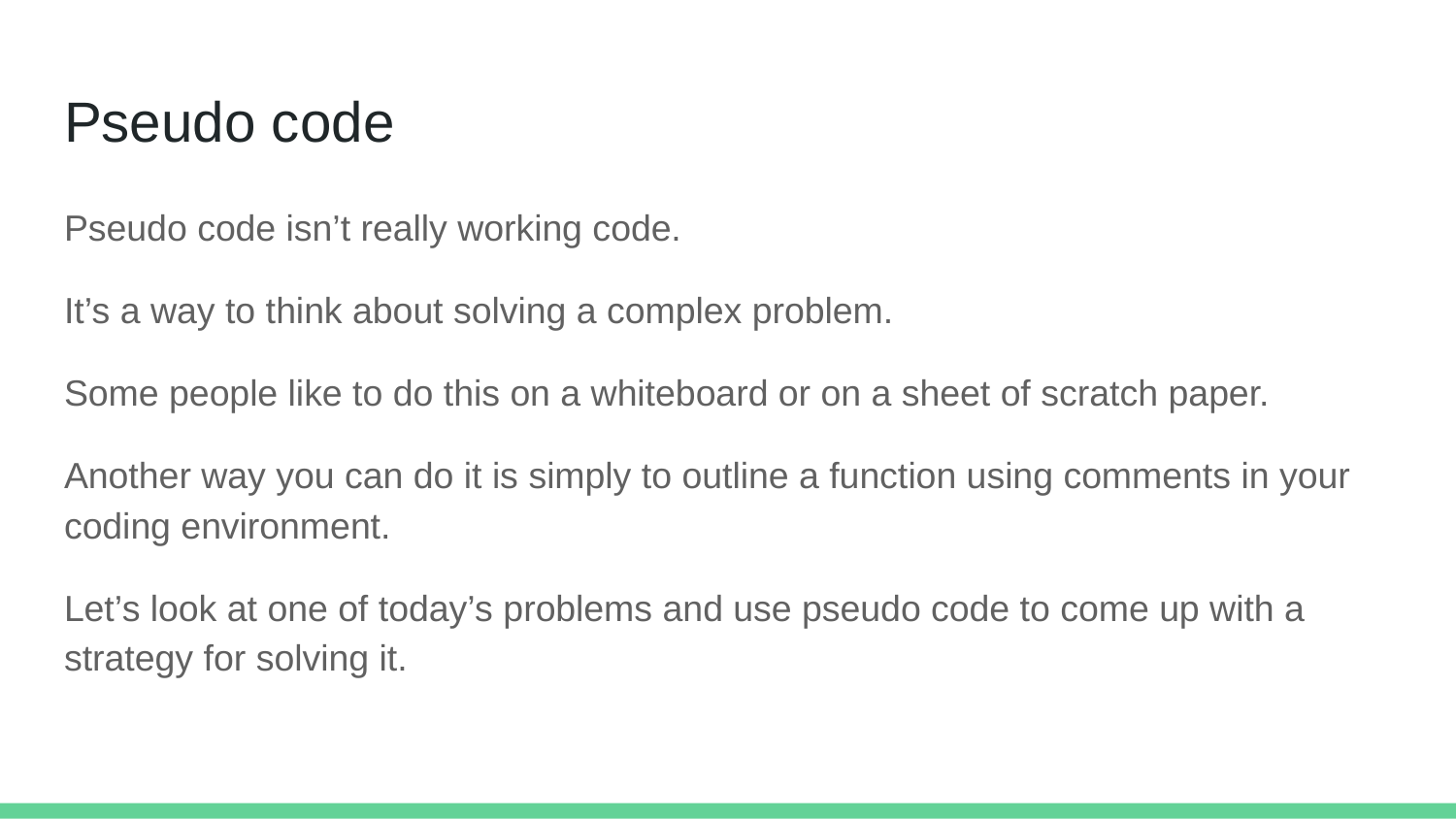

# Pseudo code
Pseudo code isn’t really working code.
It’s a way to think about solving a complex problem.
Some people like to do this on a whiteboard or on a sheet of scratch paper.
Another way you can do it is simply to outline a function using comments in your coding environment.
Let’s look at one of today’s problems and use pseudo code to come up with a strategy for solving it.